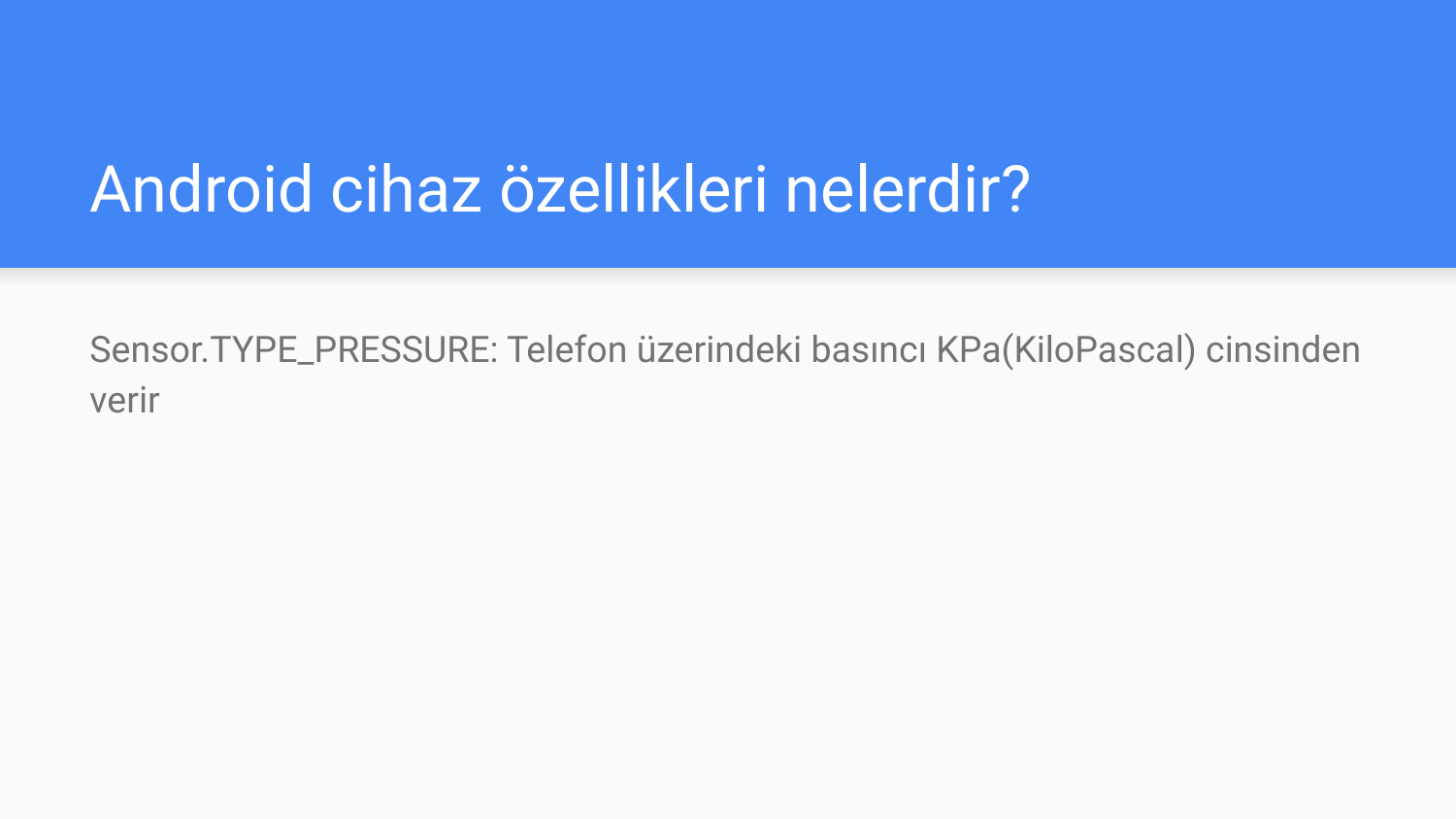

# Android cihaz özellikleri nelerdir?
Sensor.TYPE_PRESSURE: Telefon üzerindeki basıncı KPa(KiloPascal) cinsinden verir